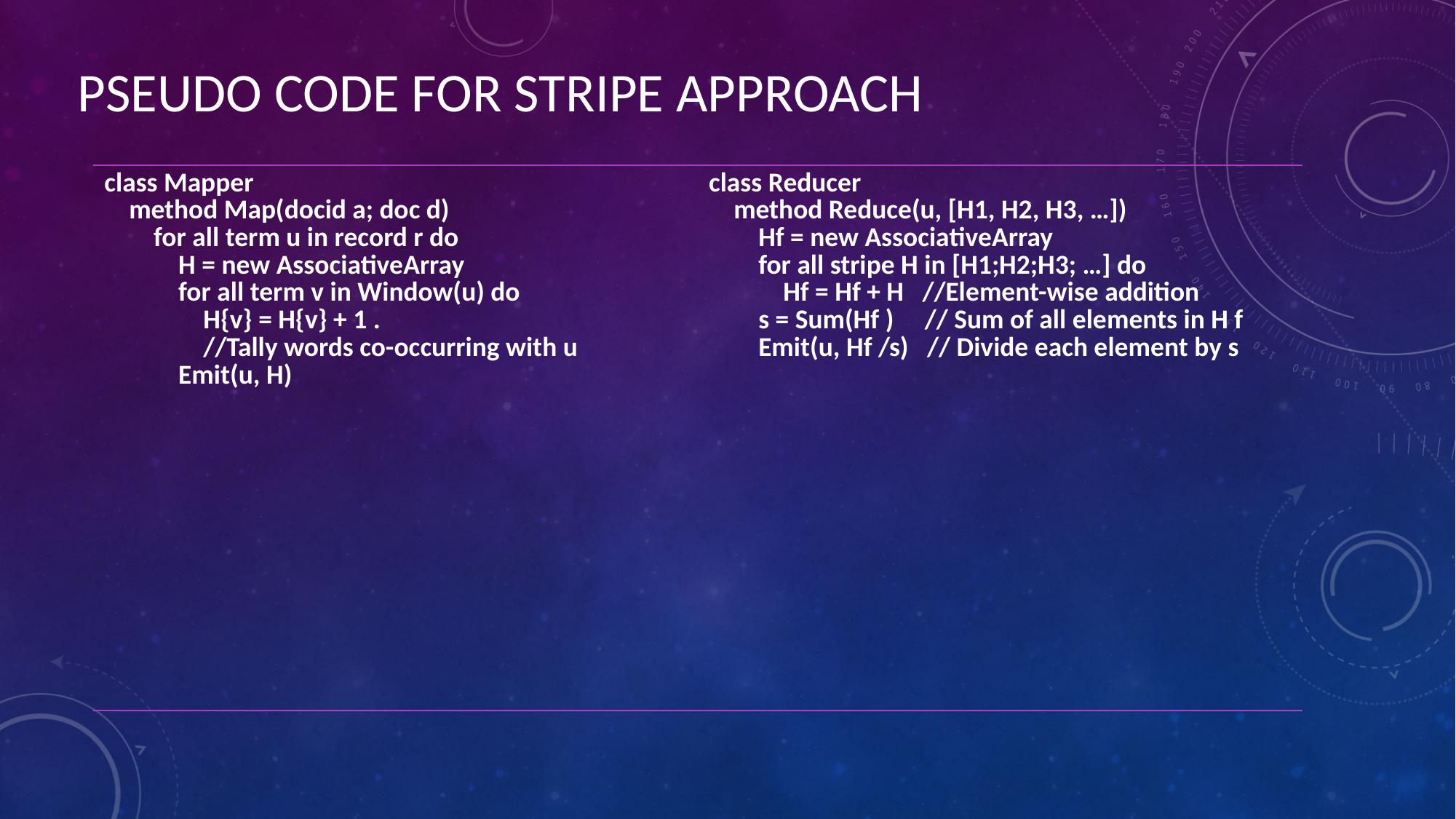

# Pseudo code for STRIPE approach
| class Mapper method Map(docid a; doc d) for all term u in record r do H = new AssociativeArray for all term v in Window(u) do H{v} = H{v} + 1 . //Tally words co-occurring with u Emit(u, H) | class Reducer method Reduce(u, [H1, H2, H3, …]) Hf = new AssociativeArray for all stripe H in [H1;H2;H3; …] do Hf = Hf + H //Element-wise addition s = Sum(Hf ) // Sum of all elements in H f Emit(u, Hf /s) // Divide each element by s |
| --- | --- |